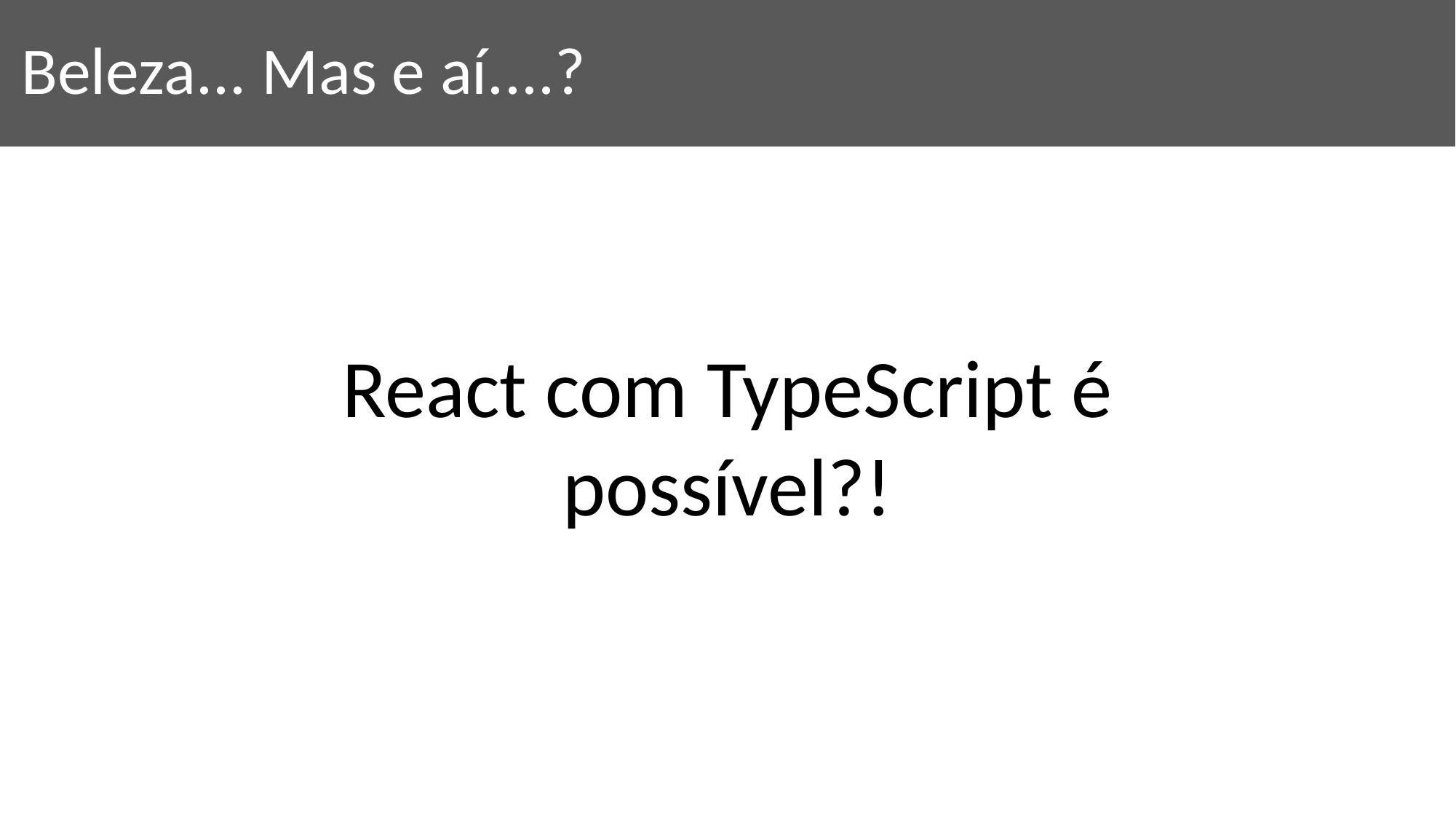

Beleza... Mas e aí....?

React com TypeScript é possível?!